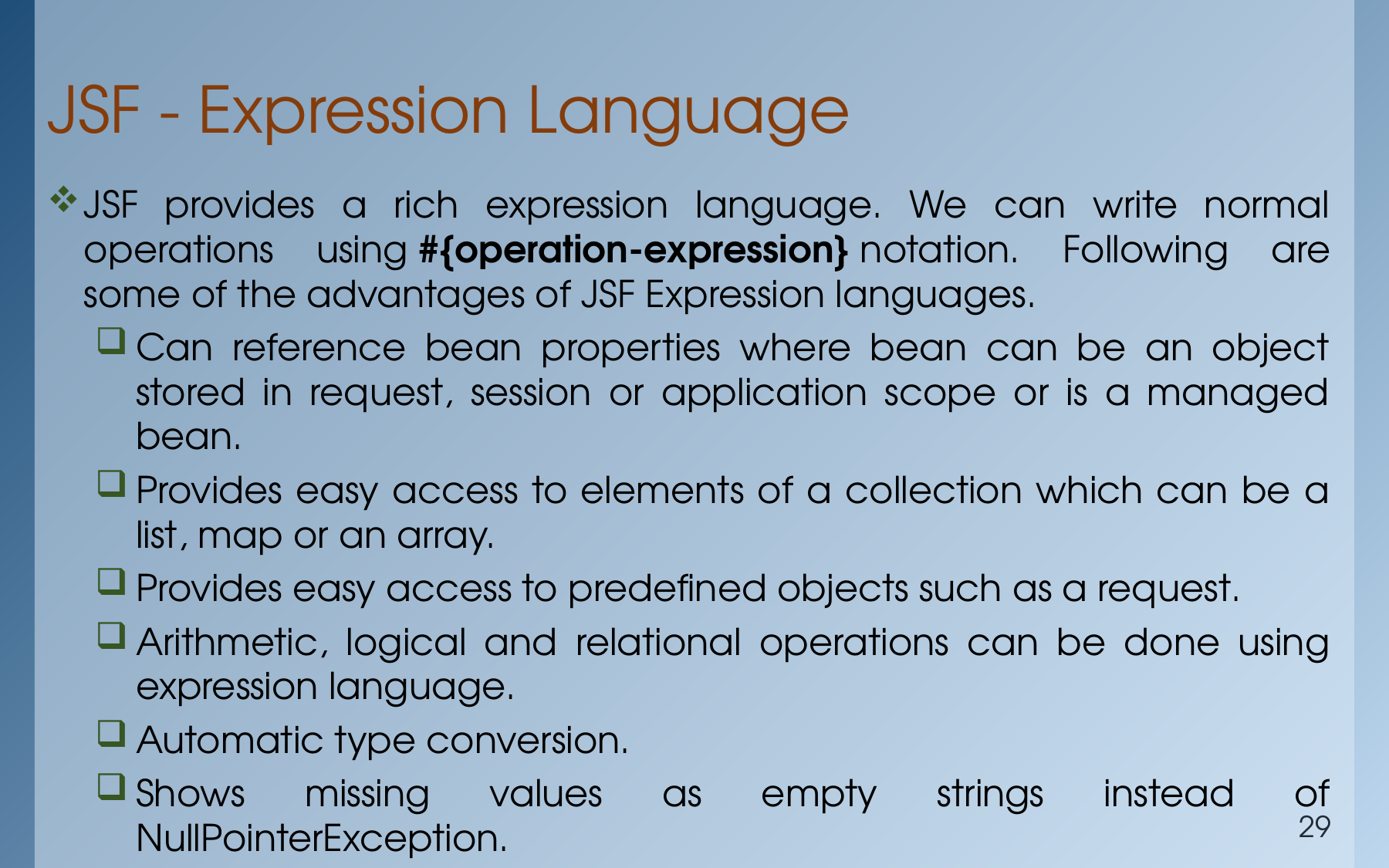

# JSF - Expression Language
JSF provides a rich expression language. We can write normal operations using #{operation-expression} notation. Following are some of the advantages of JSF Expression languages.
Can reference bean properties where bean can be an object stored in request, session or application scope or is a managed bean.
Provides easy access to elements of a collection which can be a list, map or an array.
Provides easy access to predefined objects such as a request.
Arithmetic, logical and relational operations can be done using expression language.
Automatic type conversion.
Shows missing values as empty strings instead of NullPointerException.

29